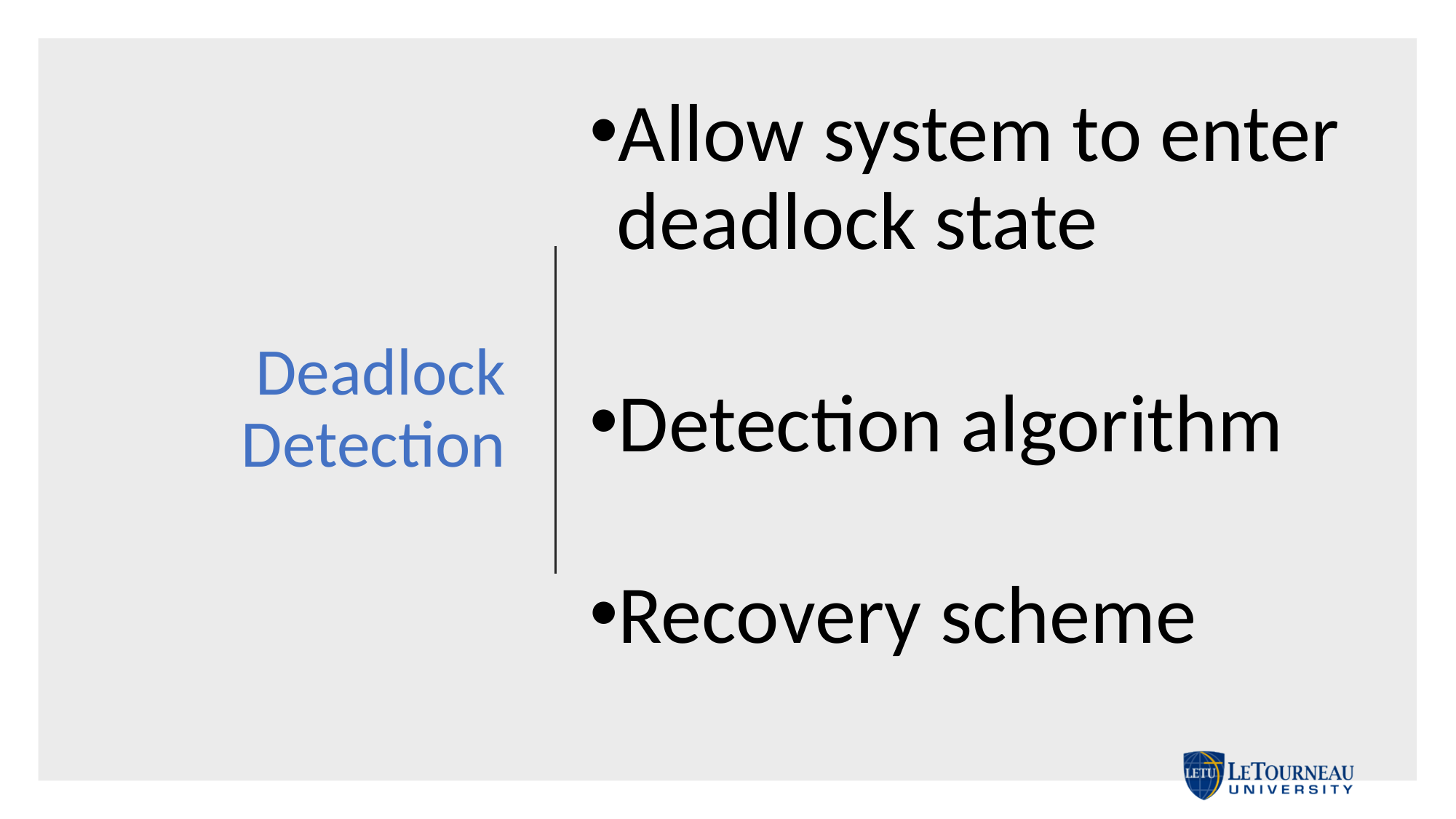

Allow system to enter deadlock state
Detection algorithm
Recovery scheme

# Deadlock Detection